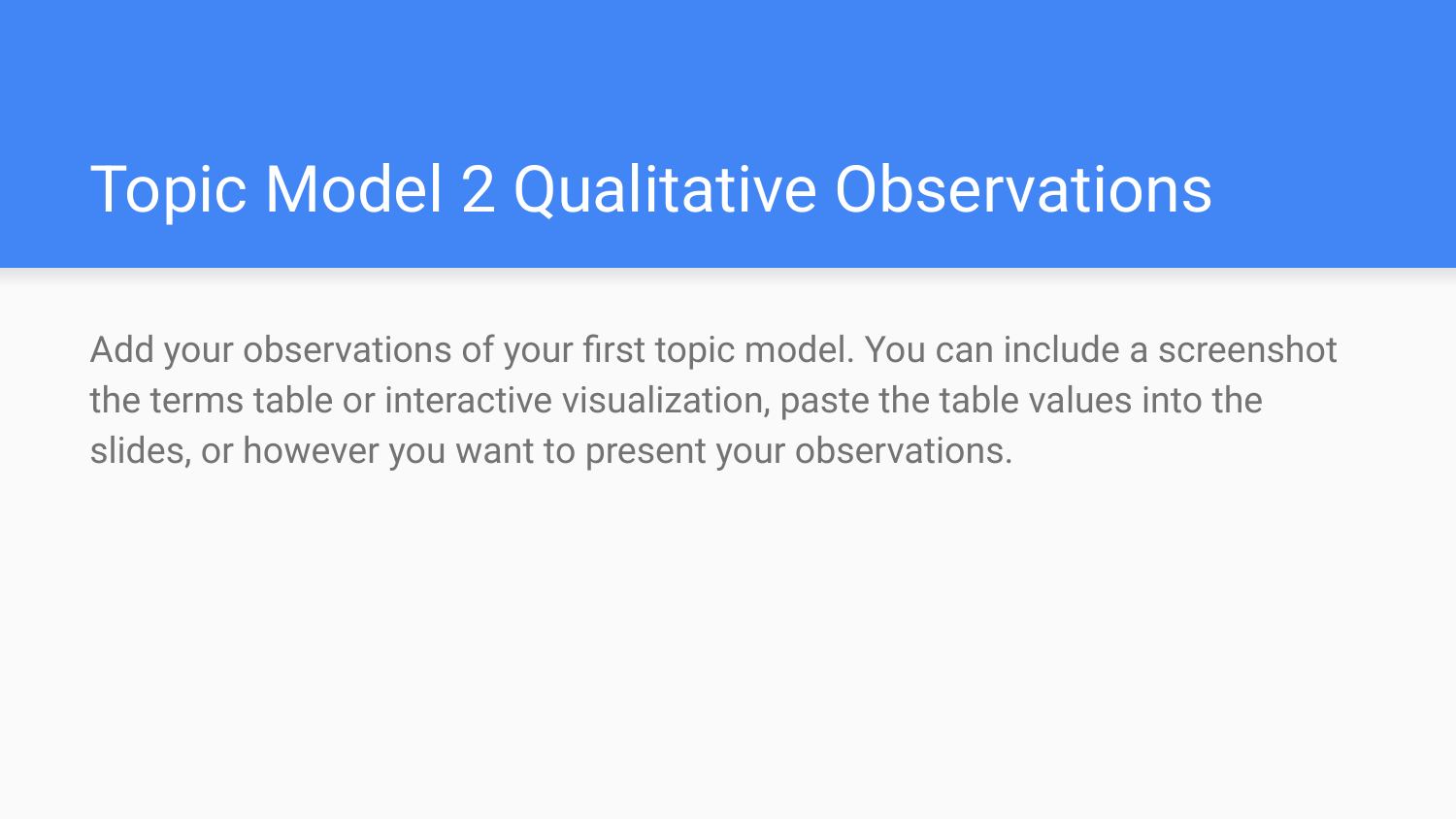

# Topic Model 2 Qualitative Observations
Add your observations of your first topic model. You can include a screenshot the terms table or interactive visualization, paste the table values into the slides, or however you want to present your observations.